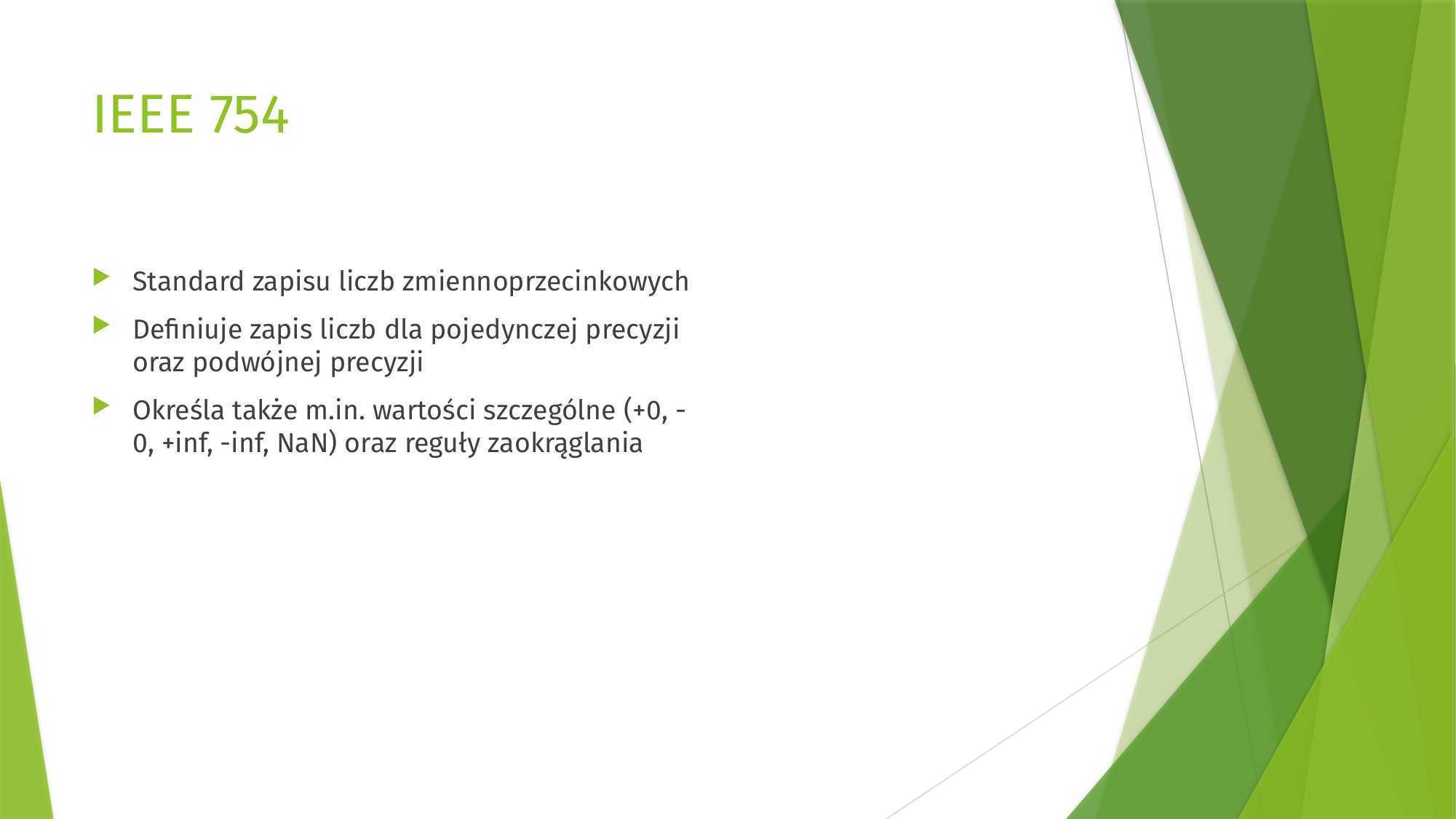

# IEEE 754
Standard zapisu liczb zmiennoprzecinkowych
Definiuje zapis liczb dla pojedynczej precyzji oraz podwójnej precyzji
Określa także m.in. wartości szczególne (+0, -0, +inf, -inf, NaN) oraz reguły zaokrąglania